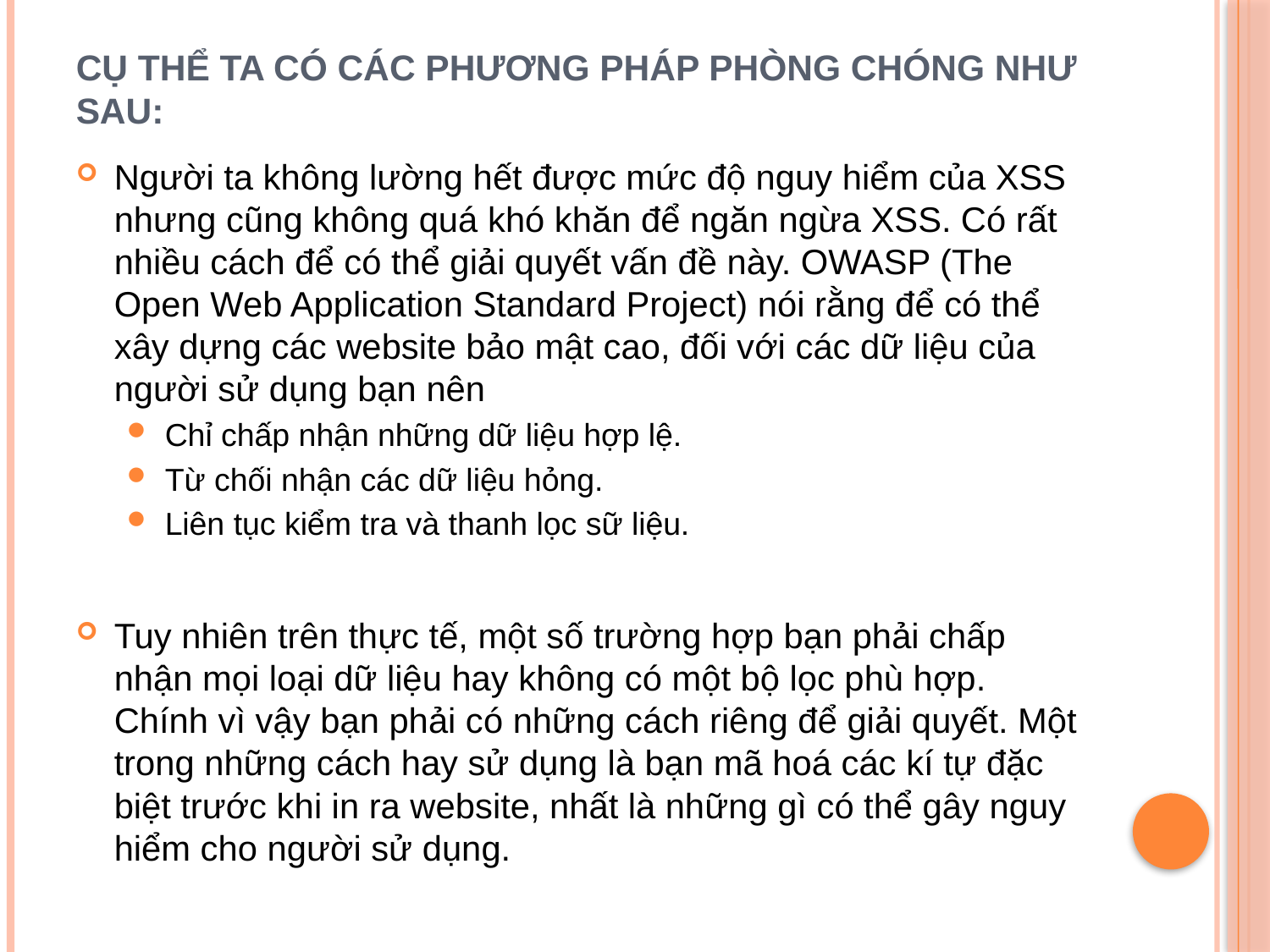

# Cụ thể ta có các phương pháp phòng chóng như sau:
Người ta không lường hết được mức độ nguy hiểm của XSS nhưng cũng không quá khó khăn để ngăn ngừa XSS. Có rất nhiều cách để có thể giải quyết vấn đề này. OWASP (The Open Web Application Standard Project) nói rằng để có thể xây dựng các website bảo mật cao, đối với các dữ liệu của người sử dụng bạn nên
Chỉ chấp nhận những dữ liệu hợp lệ.
Từ chối nhận các dữ liệu hỏng.
Liên tục kiểm tra và thanh lọc sữ liệu.

Tuy nhiên trên thực tế, một số trường hợp bạn phải chấp nhận mọi loại dữ liệu hay không có một bộ lọc phù hợp. Chính vì vậy bạn phải có những cách riêng để giải quyết. Một trong những cách hay sử dụng là bạn mã hoá các kí tự đặc biệt trước khi in ra website, nhất là những gì có thể gây nguy hiểm cho người sử dụng.